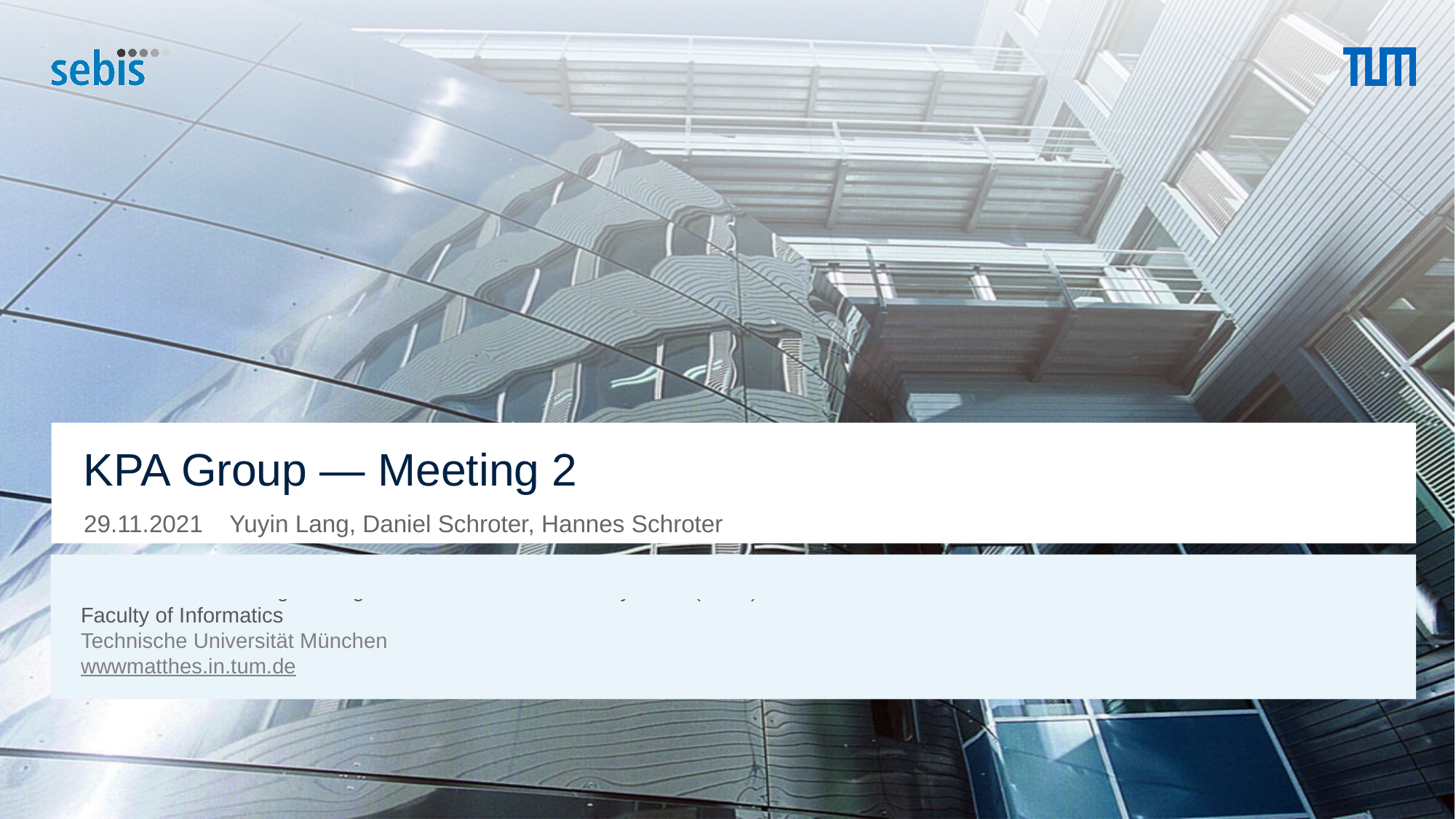

# KPA Group — Meeting 2
29.11.2021    Yuyin Lang, Daniel Schroter, Hannes Schroter